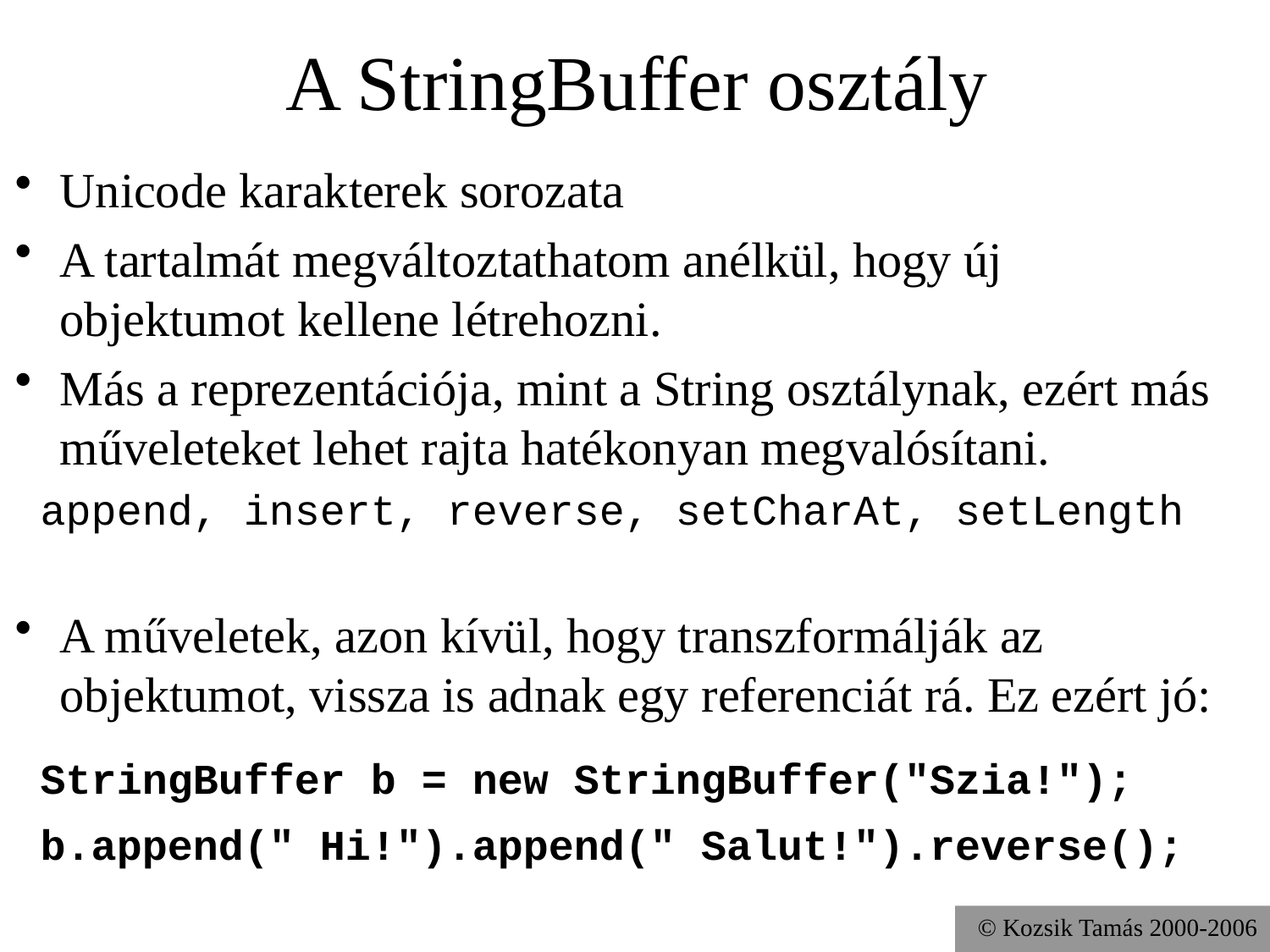

# A StringBuffer osztály
Unicode karakterek sorozata
A tartalmát megváltoztathatom anélkül, hogy új objektumot kellene létrehozni.
Más a reprezentációja, mint a String osztálynak, ezért más műveleteket lehet rajta hatékonyan megvalósítani.
 append, insert, reverse, setCharAt, setLength
A műveletek, azon kívül, hogy transzformálják az objektumot, vissza is adnak egy referenciát rá. Ez ezért jó:
 StringBuffer b = new StringBuffer("Szia!");
 b.append(" Hi!").append(" Salut!").reverse();